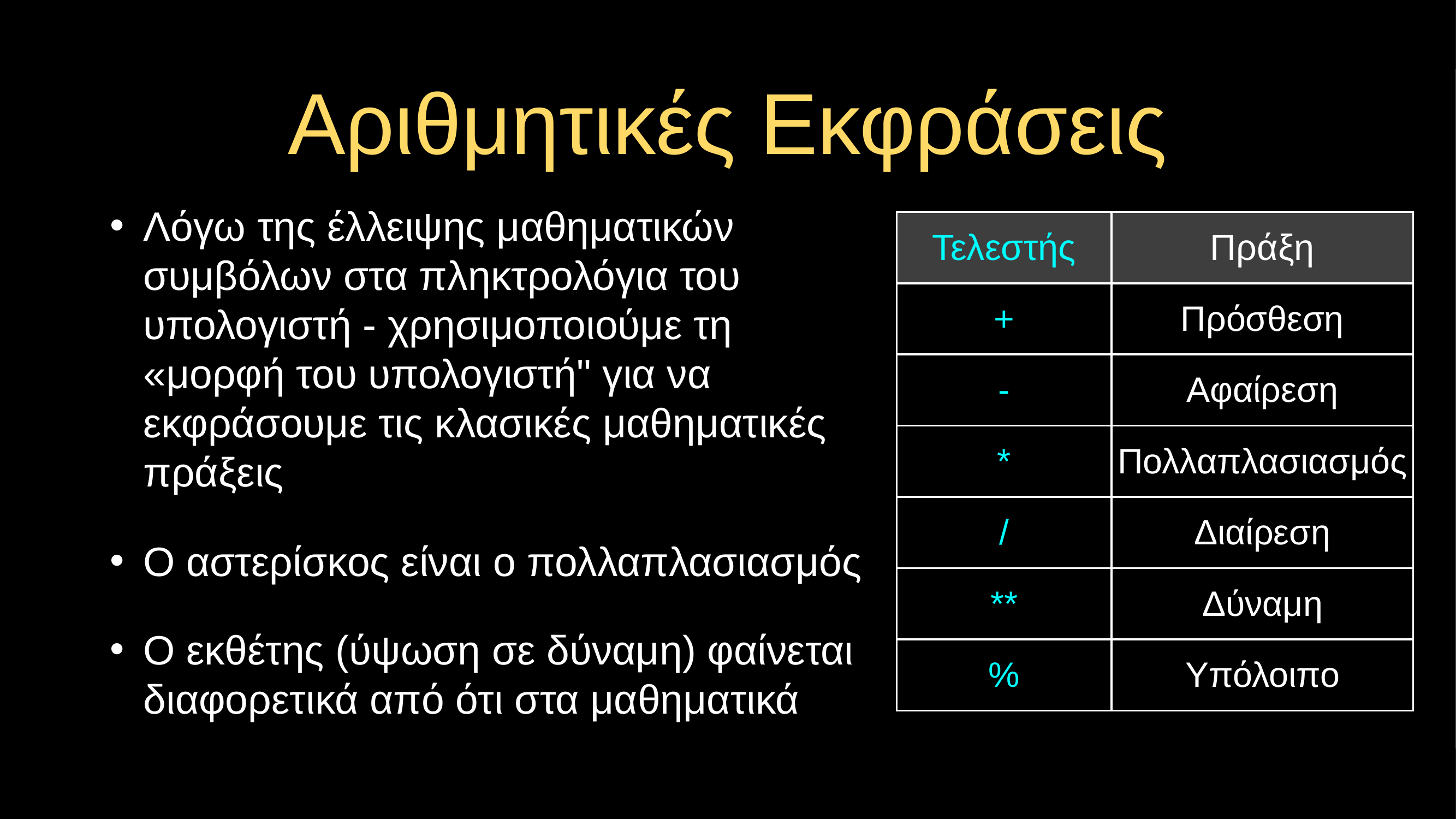

# Αριθμητικές Εκφράσεις
Λόγω της έλλειψης μαθηματικών συμβόλων στα πληκτρολόγια του υπολογιστή - χρησιμοποιούμε τη «μορφή του υπολογιστή" για να εκφράσουμε τις κλασικές μαθηματικές πράξεις
Ο αστερίσκος είναι ο πολλαπλασιασμός
Ο εκθέτης (ύψωση σε δύναμη) φαίνεται διαφορετικά από ότι στα μαθηματικά
| Τελεστής | Πράξη |
| --- | --- |
| + | Πρόσθεση |
| - | Αφαίρεση |
| \* | Πολλαπλασιασμός |
| / | Διαίρεση |
| \*\* | Δύναμη |
| % | Υπόλοιπο |